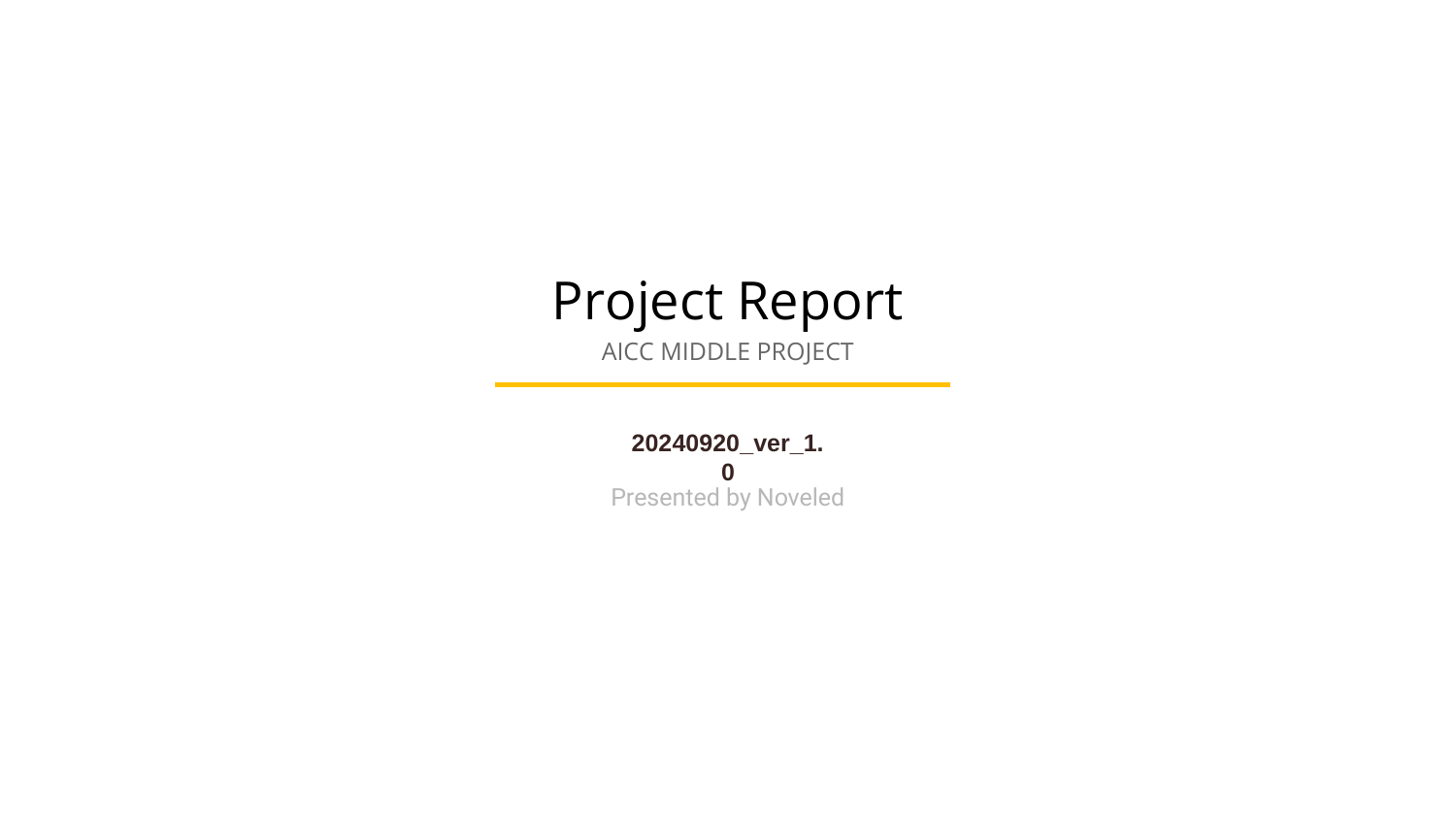

Project Report
AICC MIDDLE PROJECT
20240920_ver_1.0
Presented by Noveled